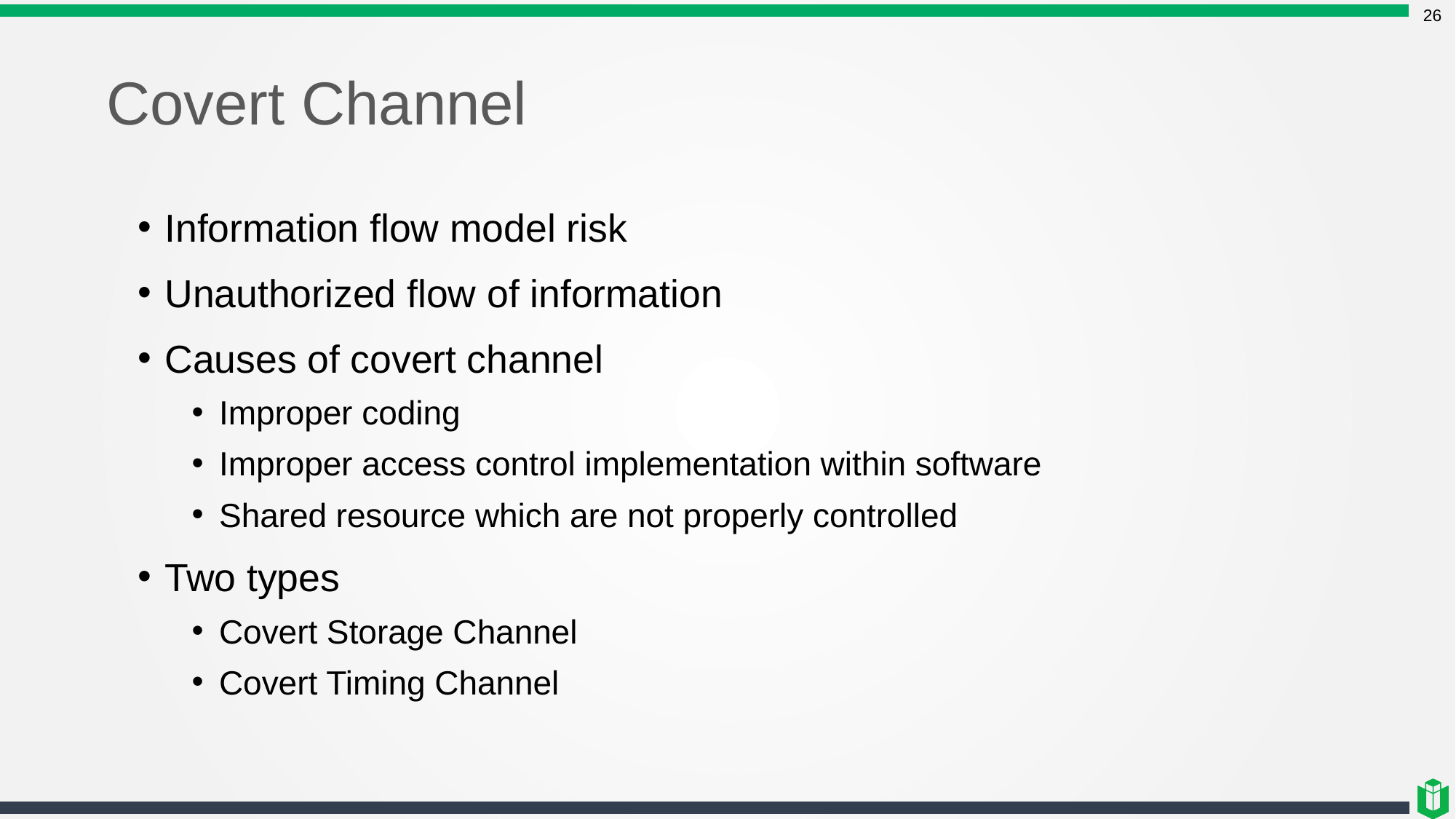

26
# Covert Channel
Information flow model risk
Unauthorized flow of information
Causes of covert channel
Improper coding
Improper access control implementation within software
Shared resource which are not properly controlled
Two types
Covert Storage Channel
Covert Timing Channel